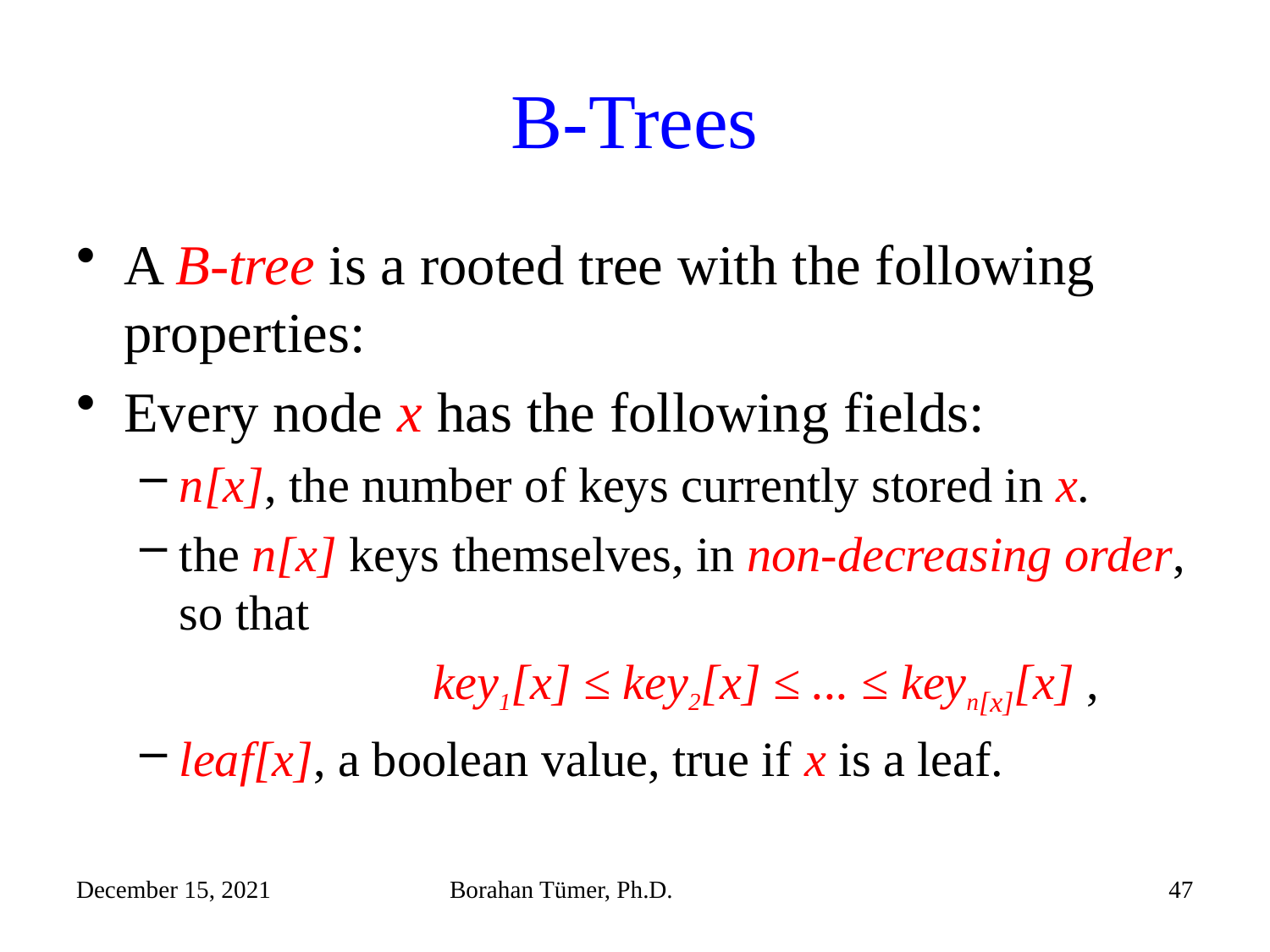

# B-Trees
A B-tree is a rooted tree with the following properties:
Every node x has the following fields:
n[x], the number of keys currently stored in x.
the n[x] keys themselves, in non-decreasing order, so that
			key1[x] ≤ key2[x] ≤ ... ≤ keyn[x][x] ,
leaf[x], a boolean value, true if x is a leaf.
December 15, 2021
Borahan Tümer, Ph.D.
47